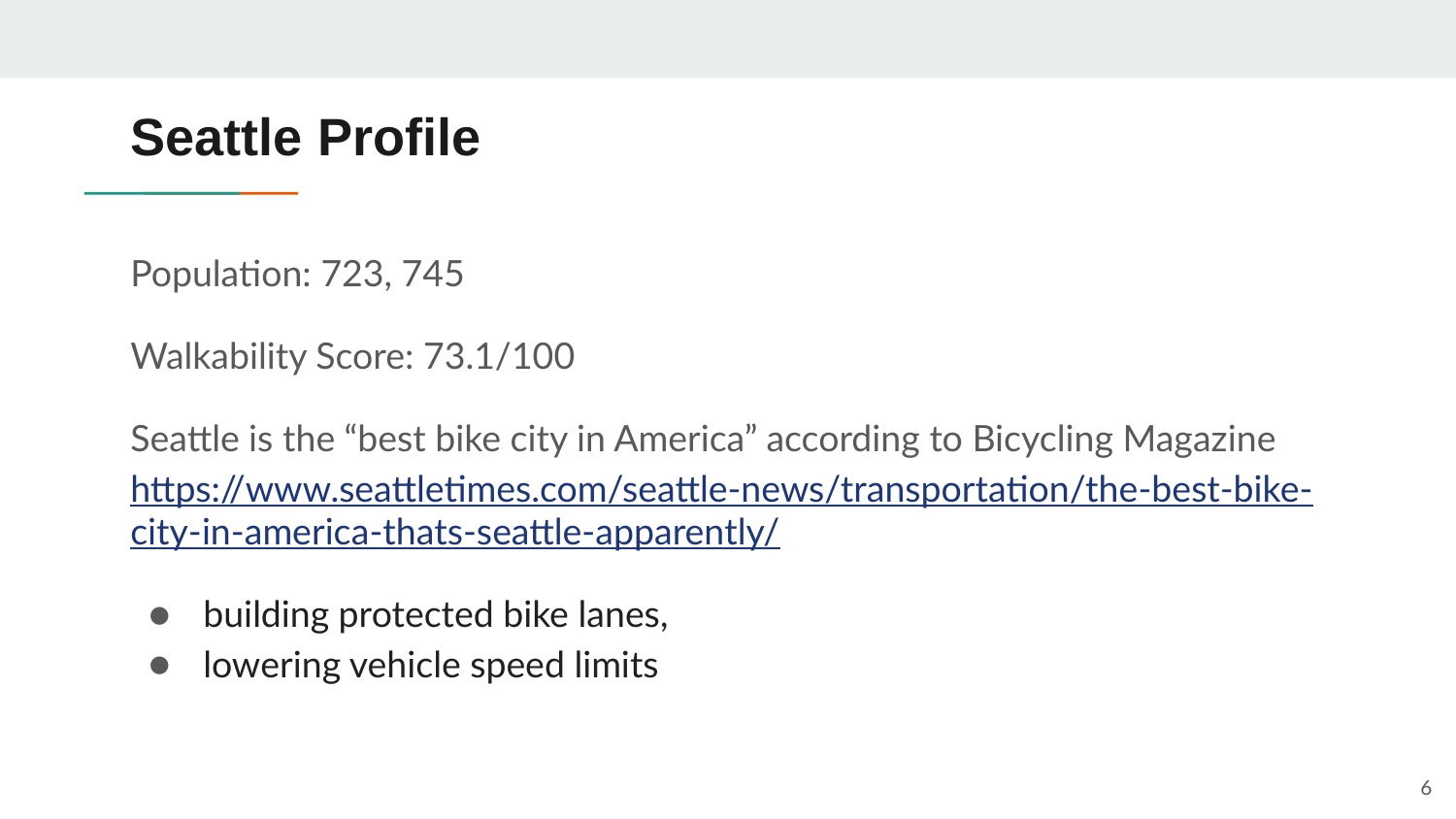

# Seattle Profile
Population: 723, 745
Walkability Score: 73.1/100
Seattle is the “best bike city in America” according to Bicycling Magazine https://www.seattletimes.com/seattle-news/transportation/the-best-bike-city-in-america-thats-seattle-apparently/
building protected bike lanes,
lowering vehicle speed limits

6